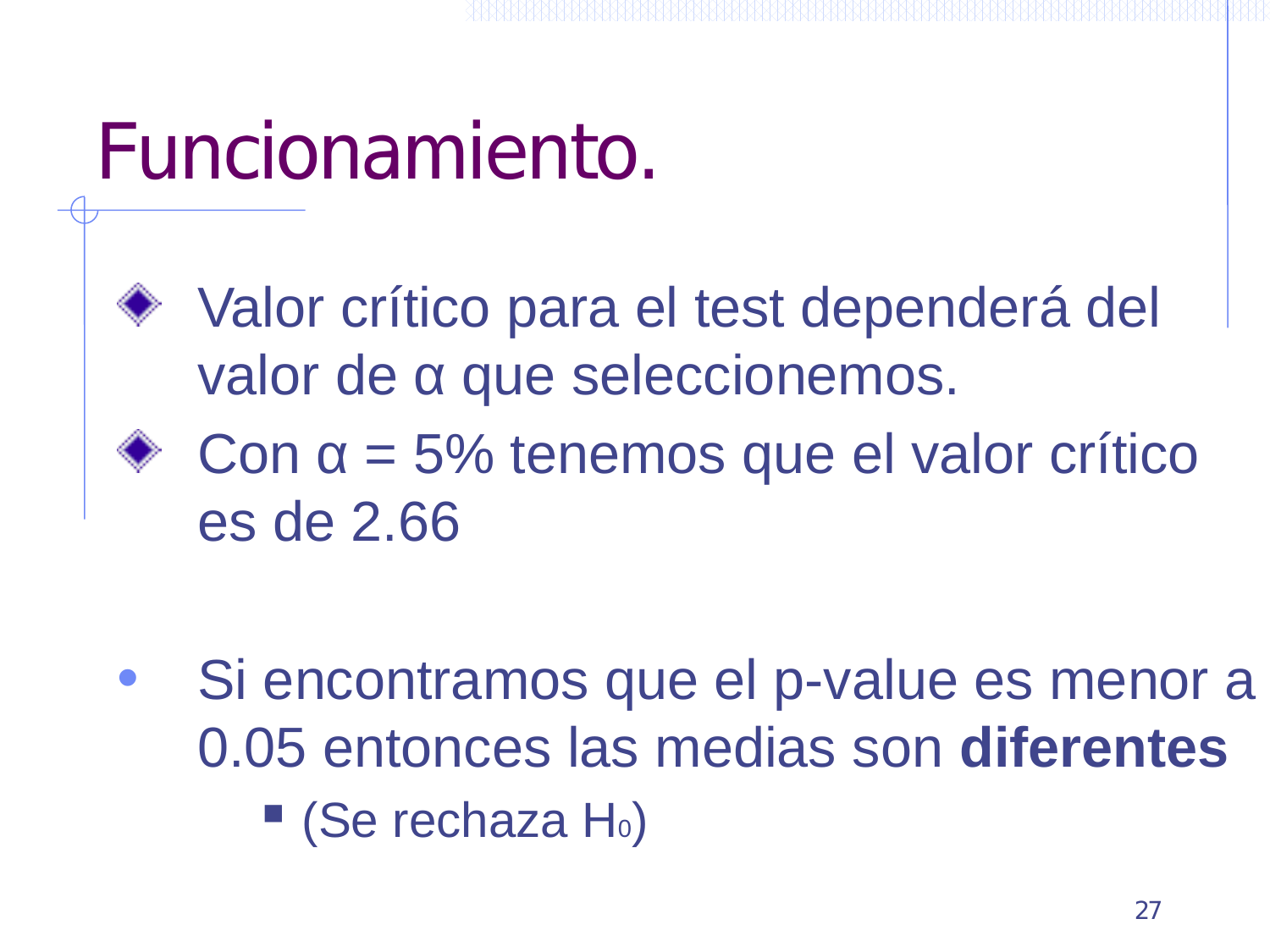

# Funcionamiento.
Valor crítico para el test dependerá del valor de α que seleccionemos.
Con α = 5% tenemos que el valor crítico es de 2.66

Si encontramos que el p-value es menor a 0.05 entonces las medias son diferentes
(Se rechaza H0)
27